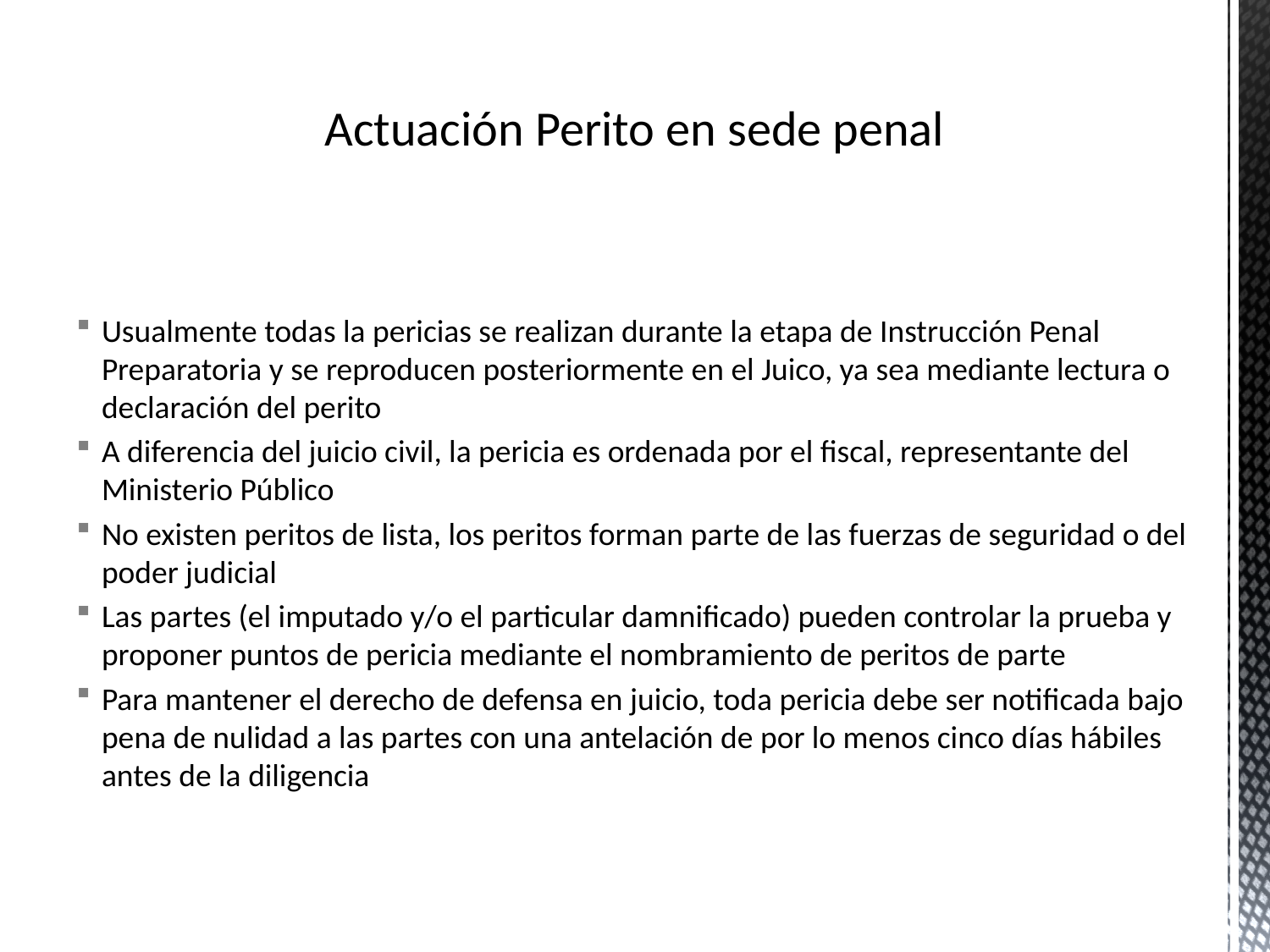

# Actuación Perito en sede penal
Usualmente todas la pericias se realizan durante la etapa de Instrucción Penal Preparatoria y se reproducen posteriormente en el Juico, ya sea mediante lectura o declaración del perito
A diferencia del juicio civil, la pericia es ordenada por el fiscal, representante del Ministerio Público
No existen peritos de lista, los peritos forman parte de las fuerzas de seguridad o del poder judicial
Las partes (el imputado y/o el particular damnificado) pueden controlar la prueba y proponer puntos de pericia mediante el nombramiento de peritos de parte
Para mantener el derecho de defensa en juicio, toda pericia debe ser notificada bajo pena de nulidad a las partes con una antelación de por lo menos cinco días hábiles antes de la diligencia